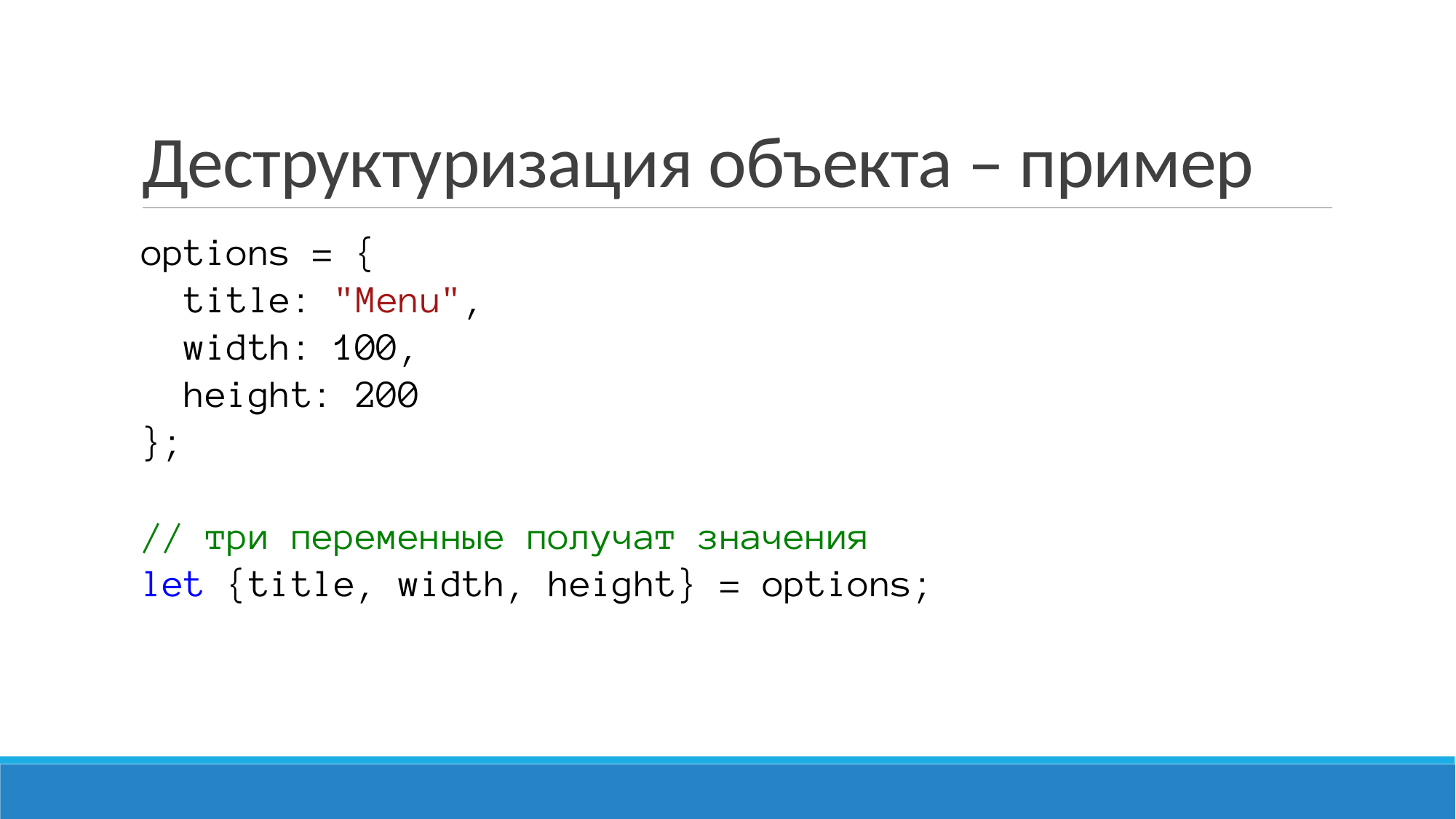

# Деструктуризация объекта – пример
options = {
  title: "Menu",
  width: 100,
  height: 200
};

// три переменные получат значения
let {title, width, height} = options;